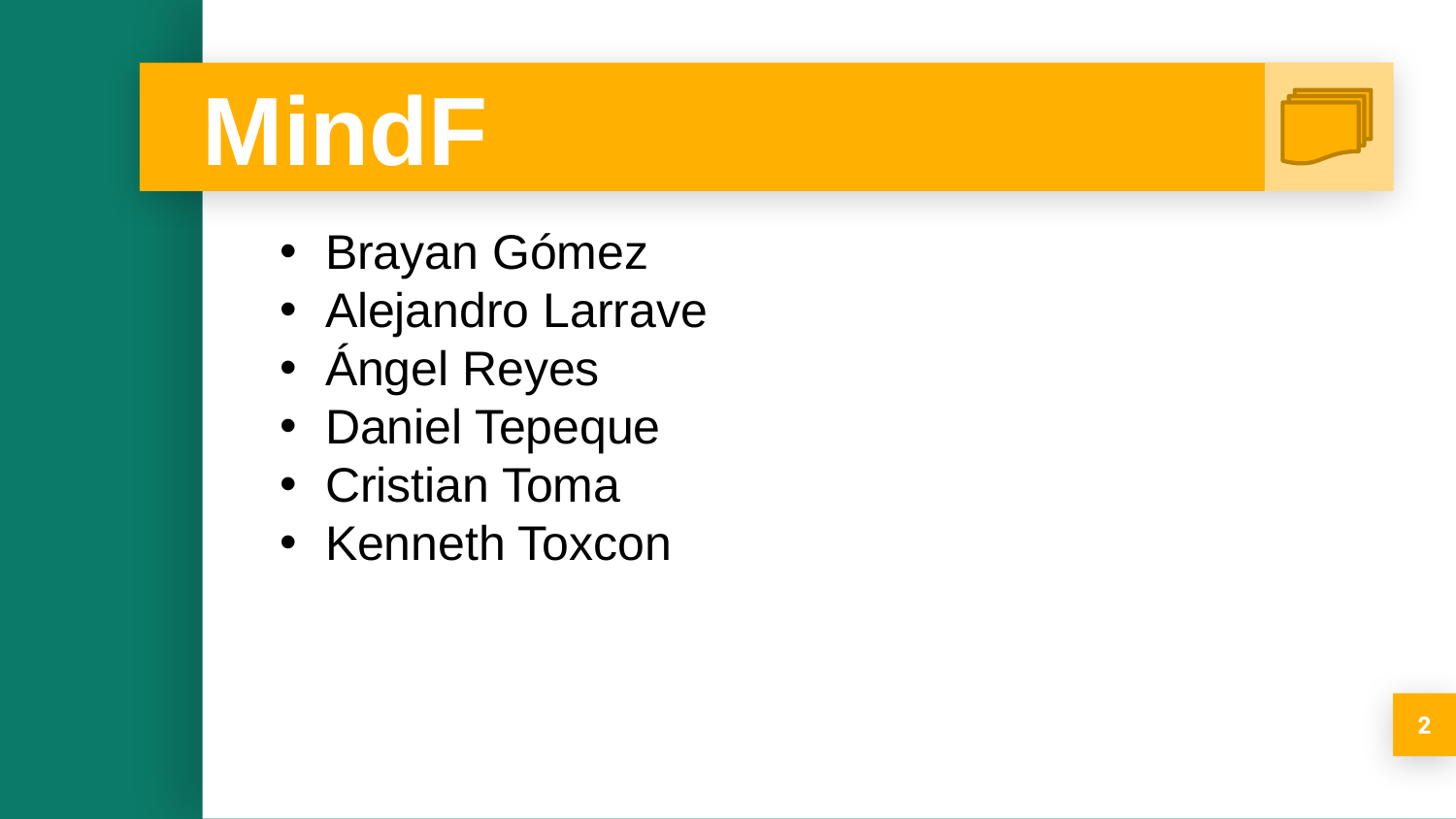

# MindF

Brayan Gómez
Alejandro Larrave
Ángel Reyes
Daniel Tepeque
Cristian Toma
Kenneth Toxcon
2